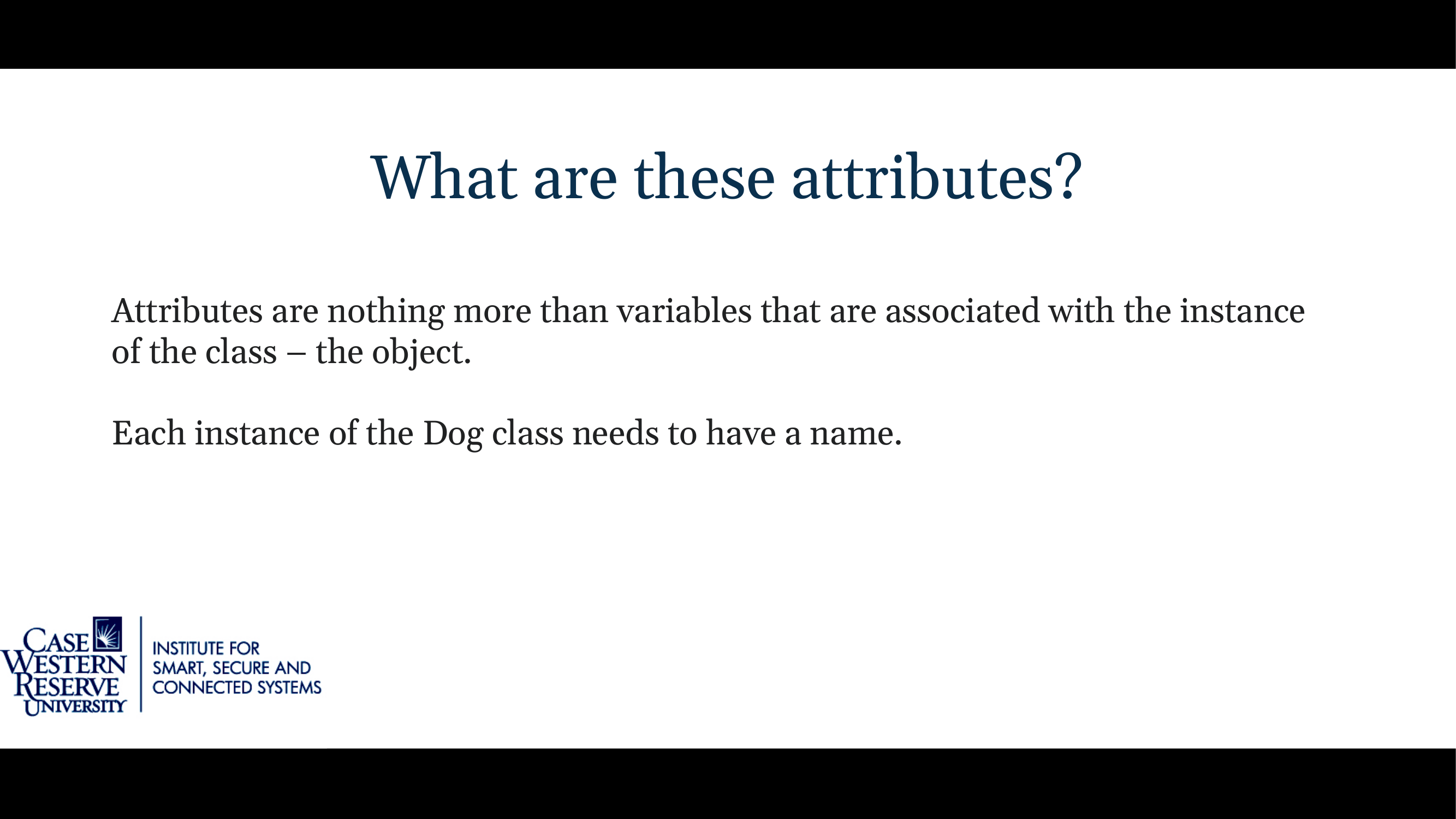

# What are these attributes?

Attributes are nothing more than variables that are associated with the instance of the class – the object.

Each instance of the Dog class needs to have a name.